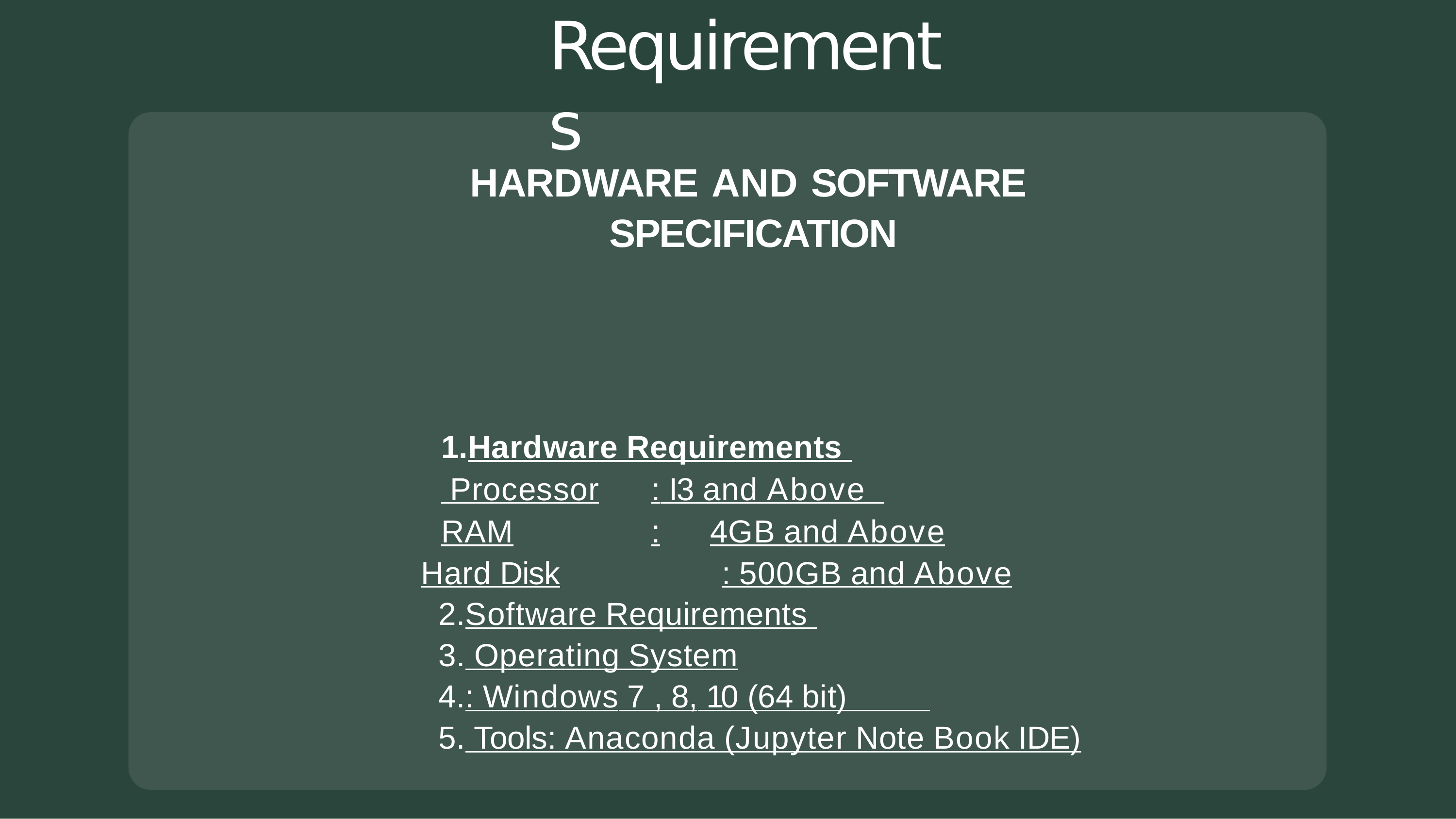

# Requirements

HARDWARE AND SOFTWARE  SPECIFICATION
Hardware Requirements
 Processor	: I3 and Above
RAM	:	4GB and Above
Hard Disk	: 500GB and Above
Software Requirements
 Operating System
: Windows 7 , 8, 10 (64 bit)
 Tools: Anaconda (Jupyter Note Book IDE)